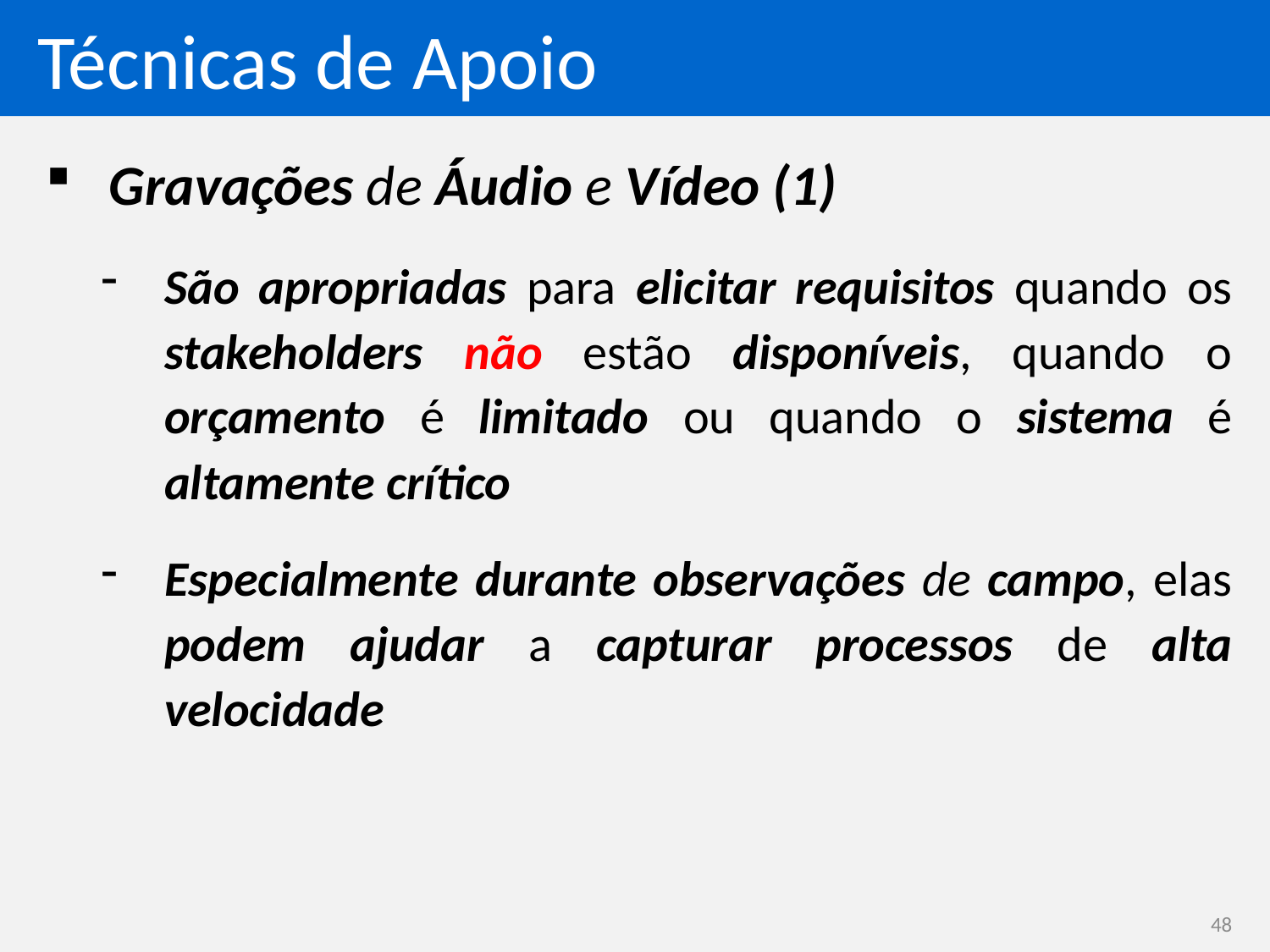

# Técnicas de Apoio
Gravações de Áudio e Vídeo (1)
São apropriadas para elicitar requisitos quando os stakeholders não estão disponíveis, quando o orçamento é limitado ou quando o sistema é altamente crítico
Especialmente durante observações de campo, elas podem ajudar a capturar processos de alta velocidade

48